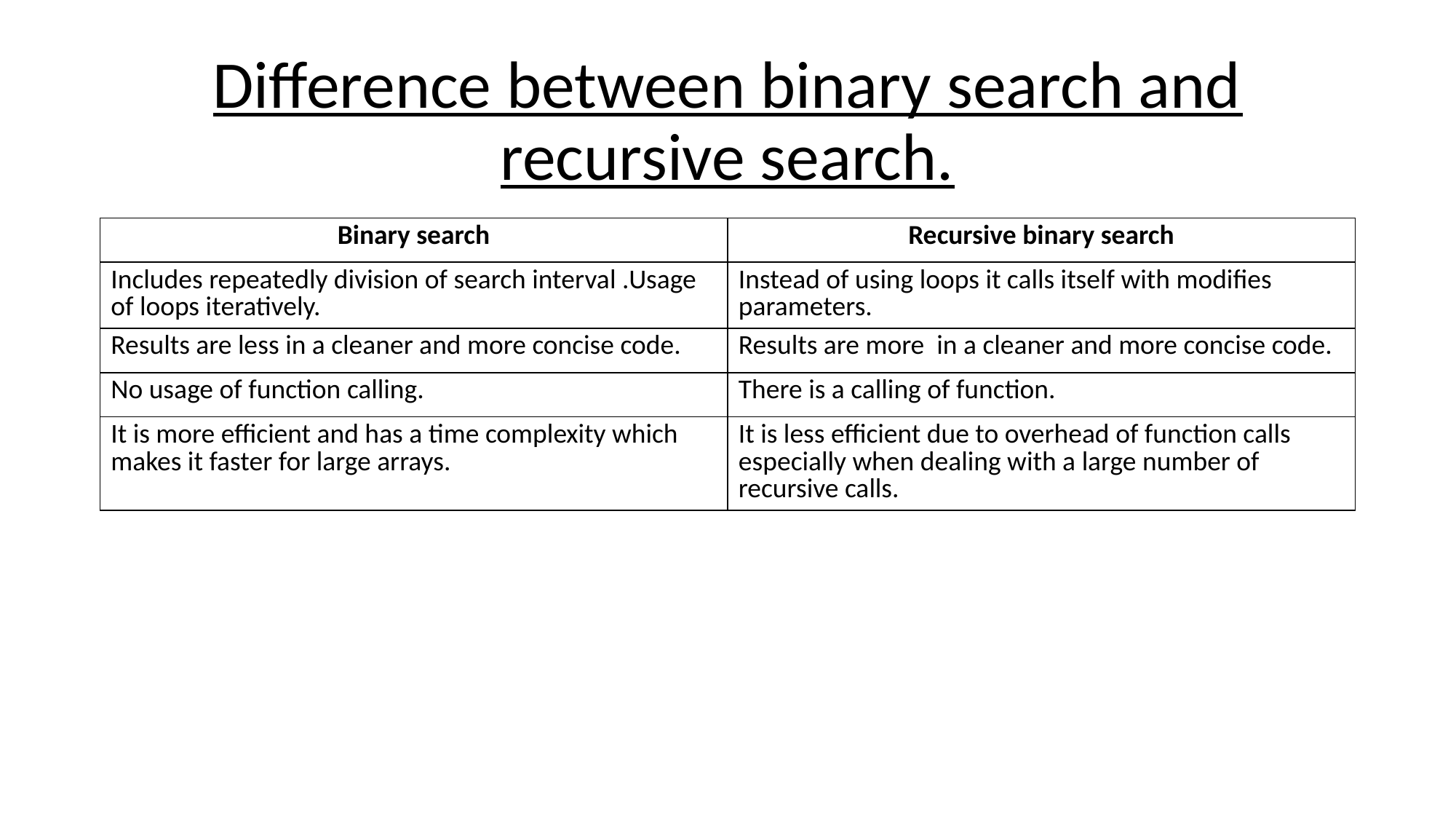

# Difference between binary search and recursive search.
| Binary search | Recursive binary search |
| --- | --- |
| Includes repeatedly division of search interval .Usage of loops iteratively. | Instead of using loops it calls itself with modifies parameters. |
| Results are less in a cleaner and more concise code. | Results are more in a cleaner and more concise code. |
| No usage of function calling. | There is a calling of function. |
| It is more efficient and has a time complexity which makes it faster for large arrays. | It is less efficient due to overhead of function calls especially when dealing with a large number of recursive calls. |